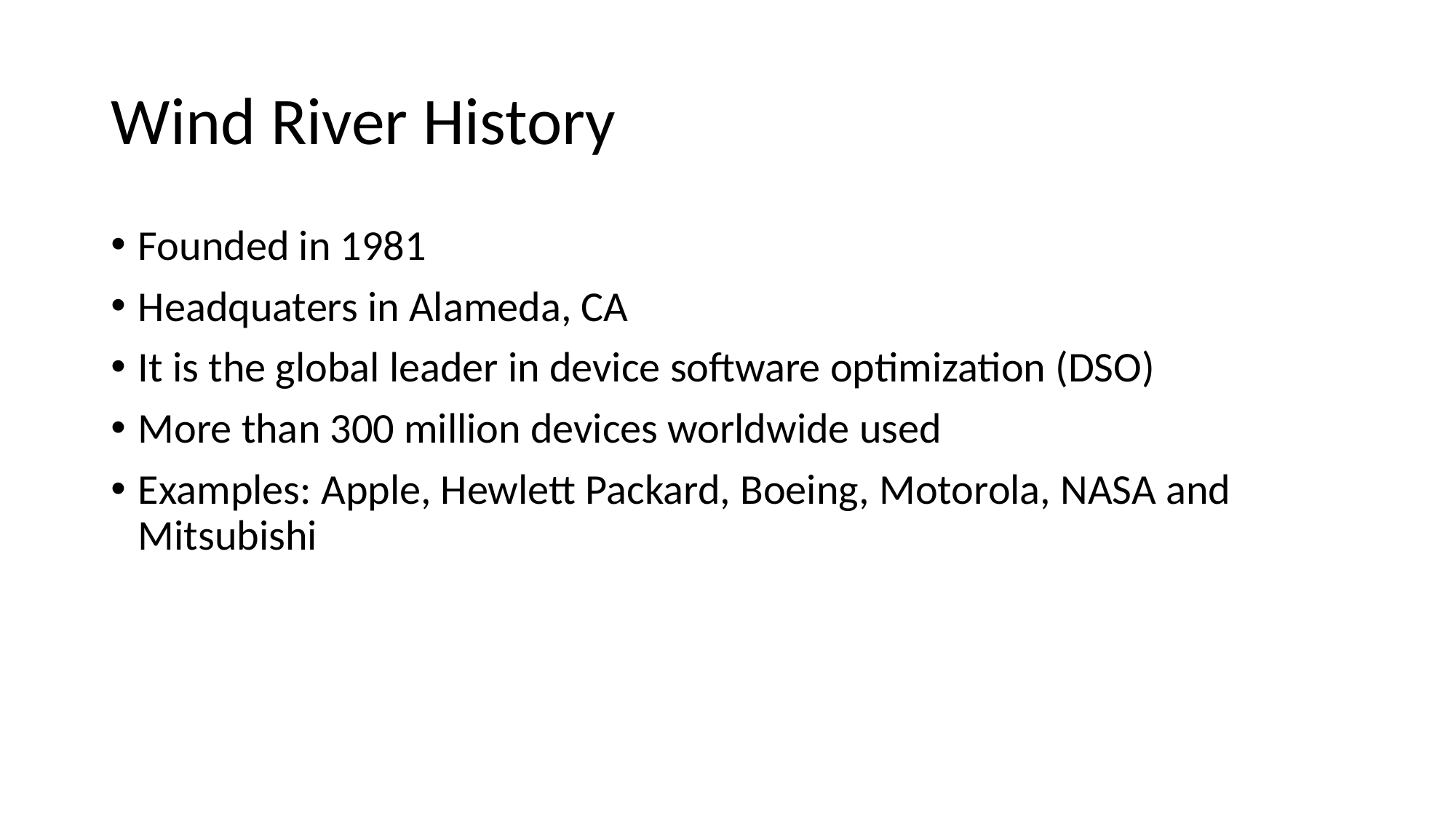

# Wind River History
Founded in 1981
Headquaters in Alameda, CA
It is the global leader in device software optimization (DSO)
More than 300 million devices worldwide used
Examples: Apple, Hewlett Packard, Boeing, Motorola, NASA and Mitsubishi